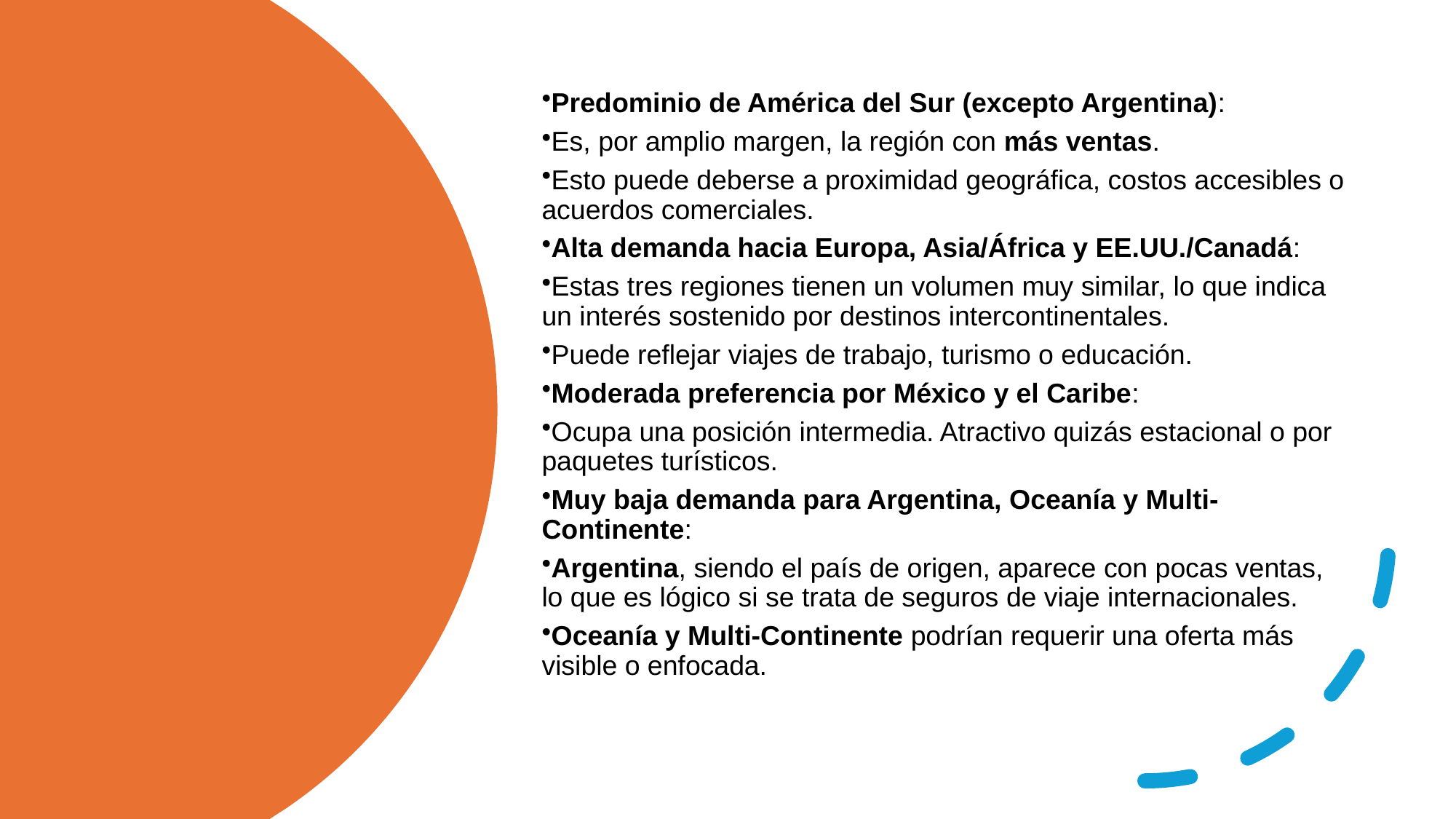

Predominio de América del Sur (excepto Argentina):
Es, por amplio margen, la región con más ventas.
Esto puede deberse a proximidad geográfica, costos accesibles o acuerdos comerciales.
Alta demanda hacia Europa, Asia/África y EE.UU./Canadá:
Estas tres regiones tienen un volumen muy similar, lo que indica un interés sostenido por destinos intercontinentales.
Puede reflejar viajes de trabajo, turismo o educación.
Moderada preferencia por México y el Caribe:
Ocupa una posición intermedia. Atractivo quizás estacional o por paquetes turísticos.
Muy baja demanda para Argentina, Oceanía y Multi-Continente:
Argentina, siendo el país de origen, aparece con pocas ventas, lo que es lógico si se trata de seguros de viaje internacionales.
Oceanía y Multi-Continente podrían requerir una oferta más visible o enfocada.